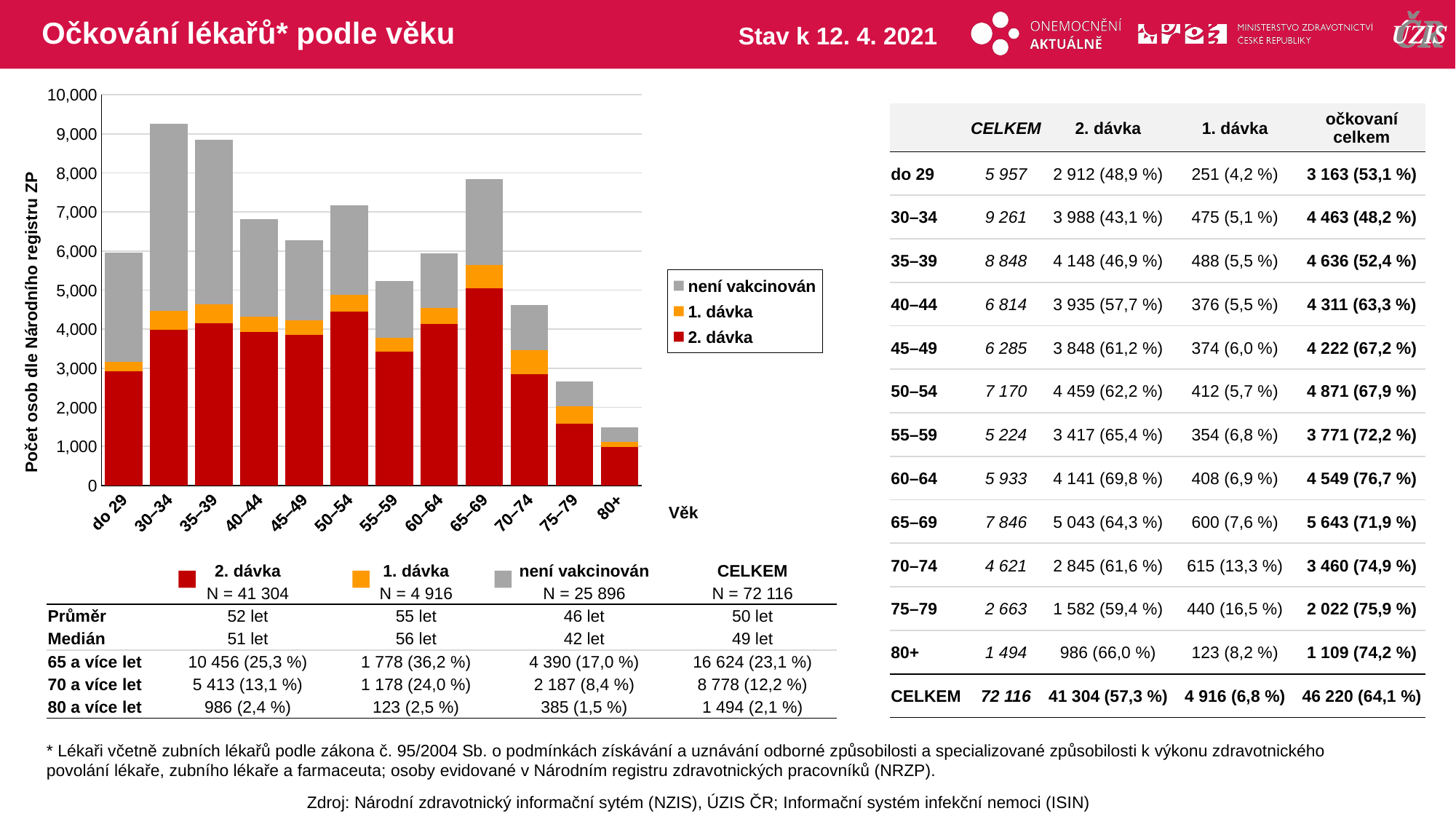

# Očkování lékařů* podle věku
Stav k 12. 4. 2021

### Chart

| Category | 2. dávka | 1. dávka | není vakcinován |
|---|---|---|---|
| do 29 | 2912.0 | 251.0 | 2794.0 |
| 30–34 | 3988.0 | 475.0 | 4798.0 |
| 35–39 | 4148.0 | 488.0 | 4212.0 |
| 40–44 | 3935.0 | 376.0 | 2503.0 |
| 45–49 | 3848.0 | 374.0 | 2063.0 |
| 50–54 | 4459.0 | 412.0 | 2299.0 |
| 55–59 | 3417.0 | 354.0 | 1453.0 |
| 60–64 | 4141.0 | 408.0 | 1384.0 |
| 65–69 | 5043.0 | 600.0 | 2203.0 |
| 70–74 | 2845.0 | 615.0 | 1161.0 |
| 75–79 | 1582.0 | 440.0 | 641.0 |
| 80+ | 986.0 | 123.0 | 385.0 |
|  | CELKEM | 2. dávka | 1. dávka | očkovaní celkem |
| --- | --- | --- | --- | --- |
| do 29 | 5 957 | 2 912 (48,9 %) | 251 (4,2 %) | 3 163 (53,1 %) |
| 30–34 | 9 261 | 3 988 (43,1 %) | 475 (5,1 %) | 4 463 (48,2 %) |
| 35–39 | 8 848 | 4 148 (46,9 %) | 488 (5,5 %) | 4 636 (52,4 %) |
| 40–44 | 6 814 | 3 935 (57,7 %) | 376 (5,5 %) | 4 311 (63,3 %) |
| 45–49 | 6 285 | 3 848 (61,2 %) | 374 (6,0 %) | 4 222 (67,2 %) |
| 50–54 | 7 170 | 4 459 (62,2 %) | 412 (5,7 %) | 4 871 (67,9 %) |
| 55–59 | 5 224 | 3 417 (65,4 %) | 354 (6,8 %) | 3 771 (72,2 %) |
| 60–64 | 5 933 | 4 141 (69,8 %) | 408 (6,9 %) | 4 549 (76,7 %) |
| 65–69 | 7 846 | 5 043 (64,3 %) | 600 (7,6 %) | 5 643 (71,9 %) |
| 70–74 | 4 621 | 2 845 (61,6 %) | 615 (13,3 %) | 3 460 (74,9 %) |
| 75–79 | 2 663 | 1 582 (59,4 %) | 440 (16,5 %) | 2 022 (75,9 %) |
| 80+ | 1 494 | 986 (66,0 %) | 123 (8,2 %) | 1 109 (74,2 %) |
| CELKEM | 72 116 | 41 304 (57,3 %) | 4 916 (6,8 %) | 46 220 (64,1 %) |
Počet osob dle Národního registru ZP
Věk
|  | 2. dávka | 1. dávka | není vakcinován | CELKEM |
| --- | --- | --- | --- | --- |
|  | N = 41 304 | N = 4 916 | N = 25 896 | N = 72 116 |
| Průměr | 52 let | 55 let | 46 let | 50 let |
| Medián | 51 let | 56 let | 42 let | 49 let |
| 65 a více let | 10 456 (25,3 %) | 1 778 (36,2 %) | 4 390 (17,0 %) | 16 624 (23,1 %) |
| 70 a více let | 5 413 (13,1 %) | 1 178 (24,0 %) | 2 187 (8,4 %) | 8 778 (12,2 %) |
| 80 a více let | 986 (2,4 %) | 123 (2,5 %) | 385 (1,5 %) | 1 494 (2,1 %) |

* Lékaři včetně zubních lékařů podle zákona č. 95/2004 Sb. o podmínkách získávání a uznávání odborné způsobilosti a specializované způsobilosti k výkonu zdravotnického povolání lékaře, zubního lékaře a farmaceuta; osoby evidované v Národním registru zdravotnických pracovníků (NRZP).
Zdroj: Národní zdravotnický informační sytém (NZIS), ÚZIS ČR; Informační systém infekční nemoci (ISIN)